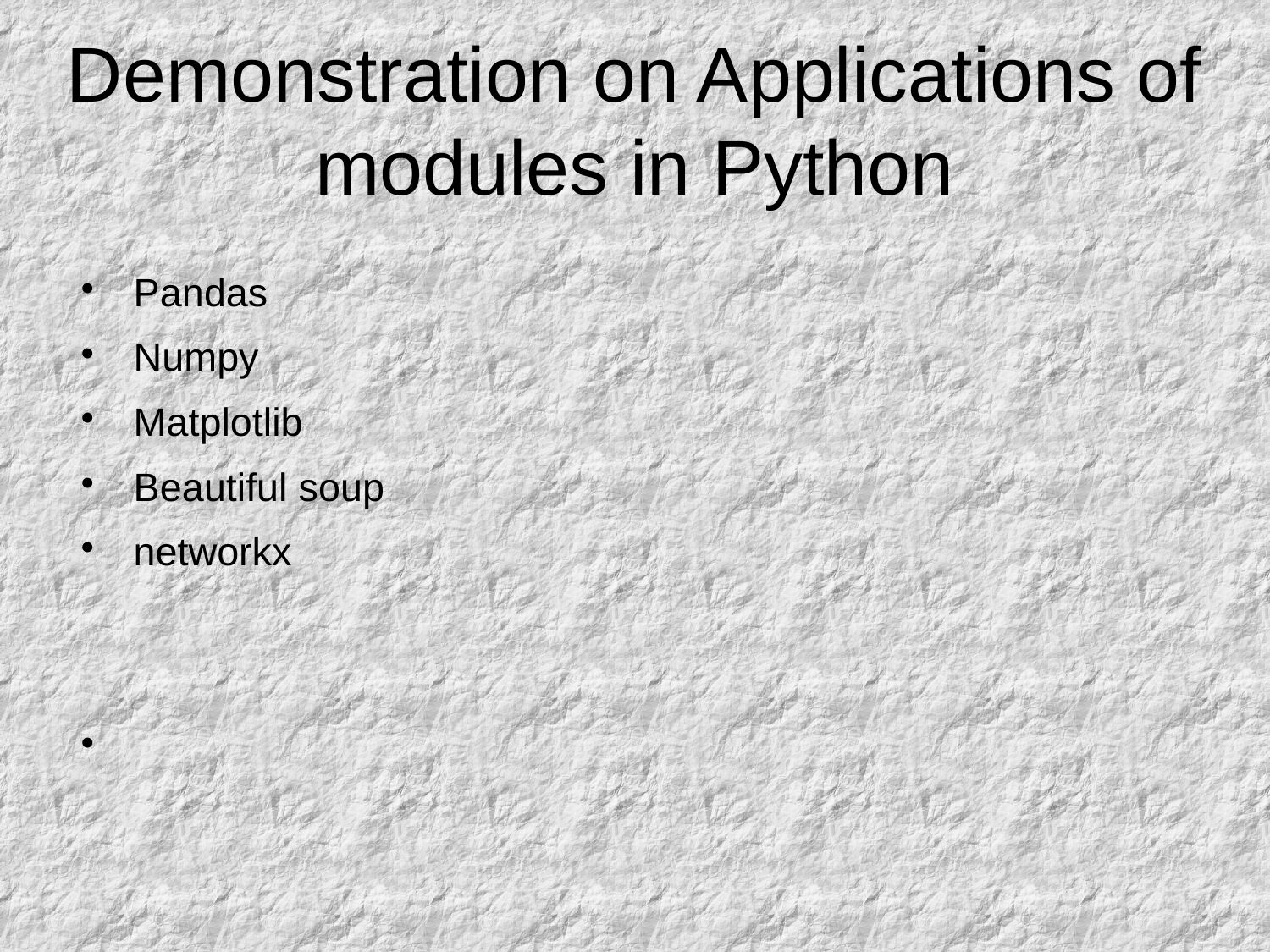

Demonstration on Applications of modules in Python

Pandas
Numpy
Matplotlib
Beautiful soup
networkx